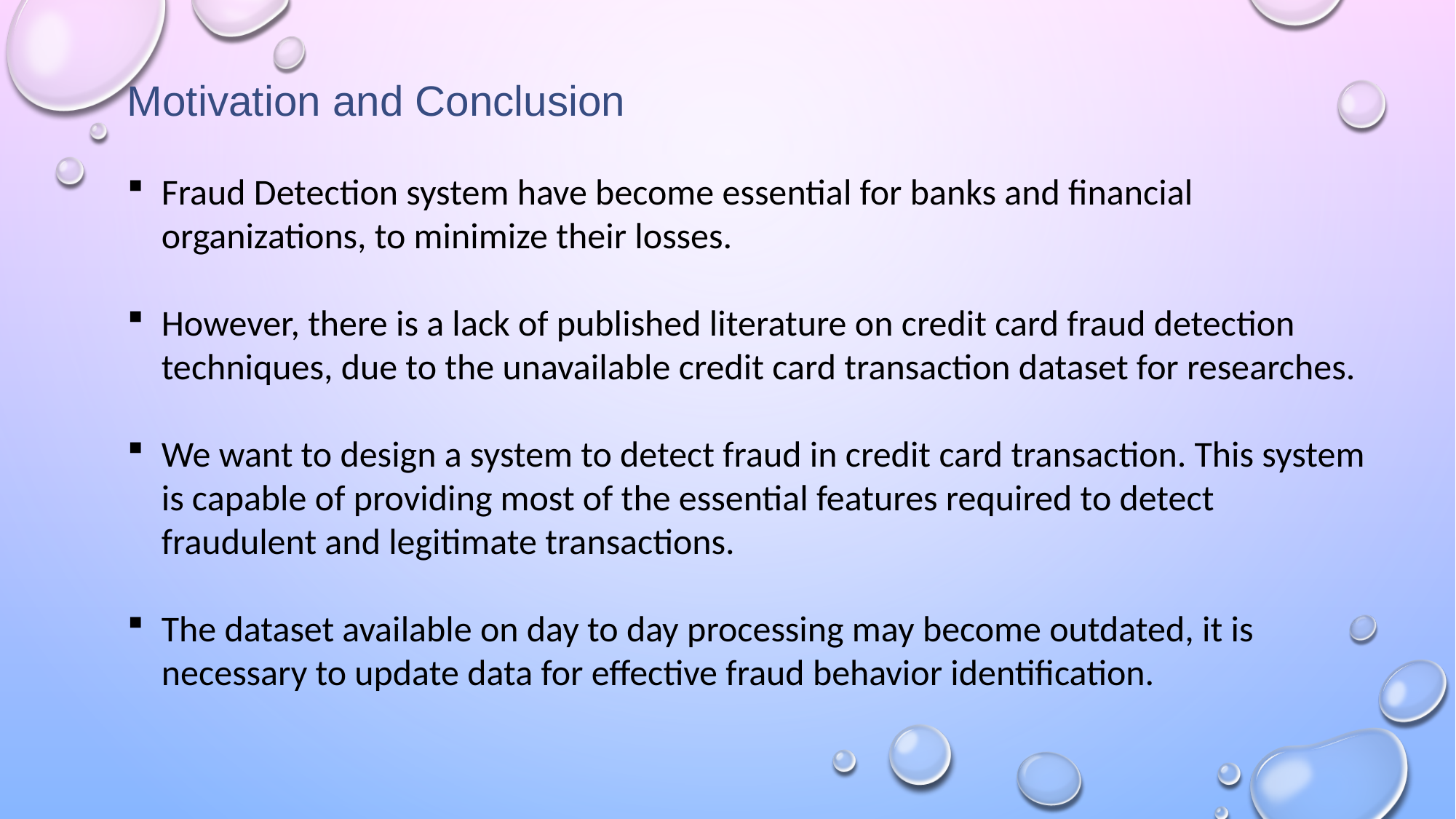

Motivation and Conclusion

Fraud Detection system have become essential for banks and financial organizations, to minimize their losses.

However, there is a lack of published literature on credit card fraud detection techniques, due to the unavailable credit card transaction dataset for researches.

We want to design a system to detect fraud in credit card transaction. This system is capable of providing most of the essential features required to detect fraudulent and legitimate transactions.

The dataset available on day to day processing may become outdated, it is necessary to update data for effective fraud behavior identification.